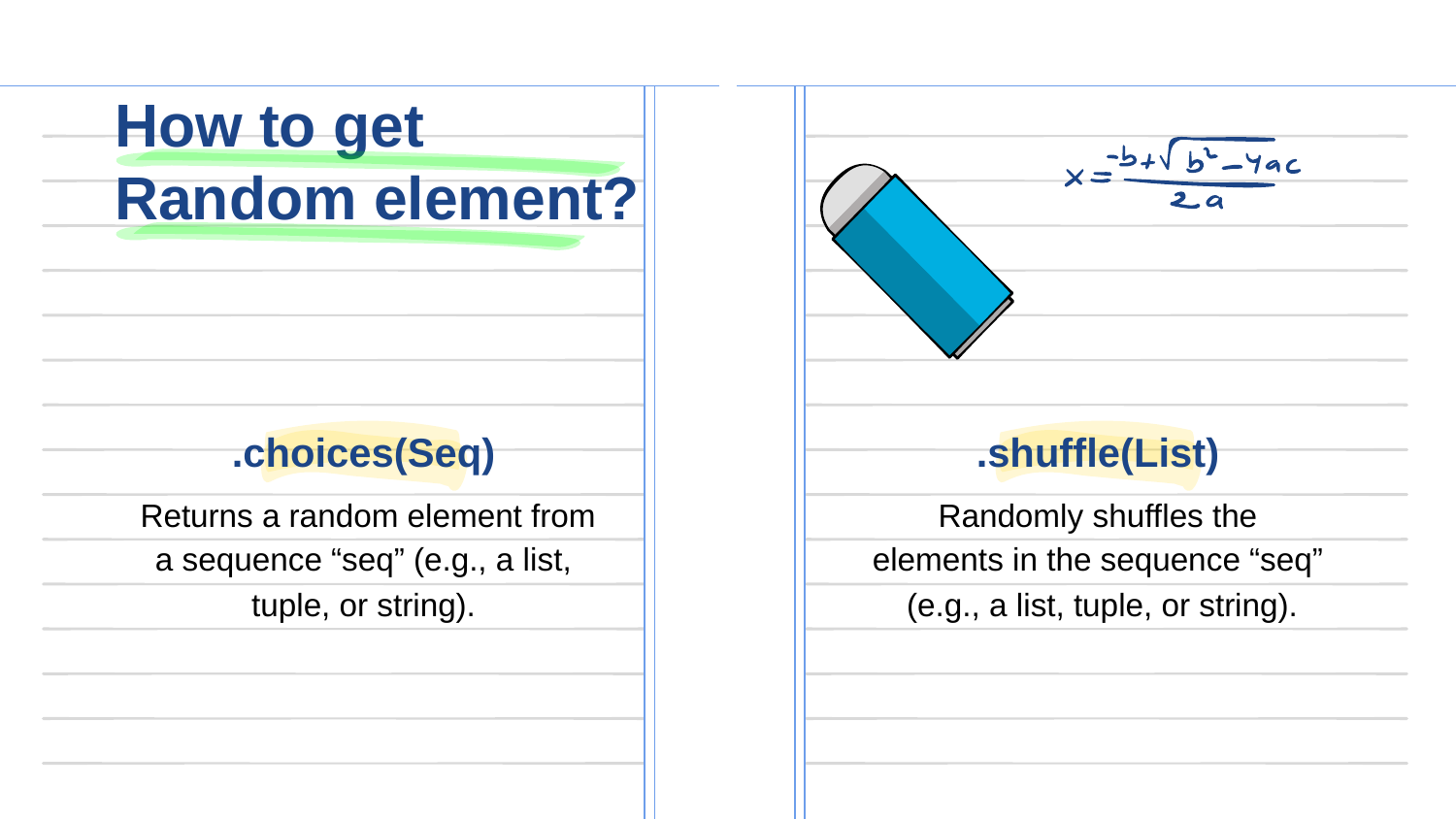

# How to get Random element?

.choices(Seq)
.shuffle(List)
 Returns a random element from a sequence “seq” (e.g., a list, tuple, or string).
Randomly shuffles the elements in the sequence “seq”  (e.g., a list, tuple, or string).